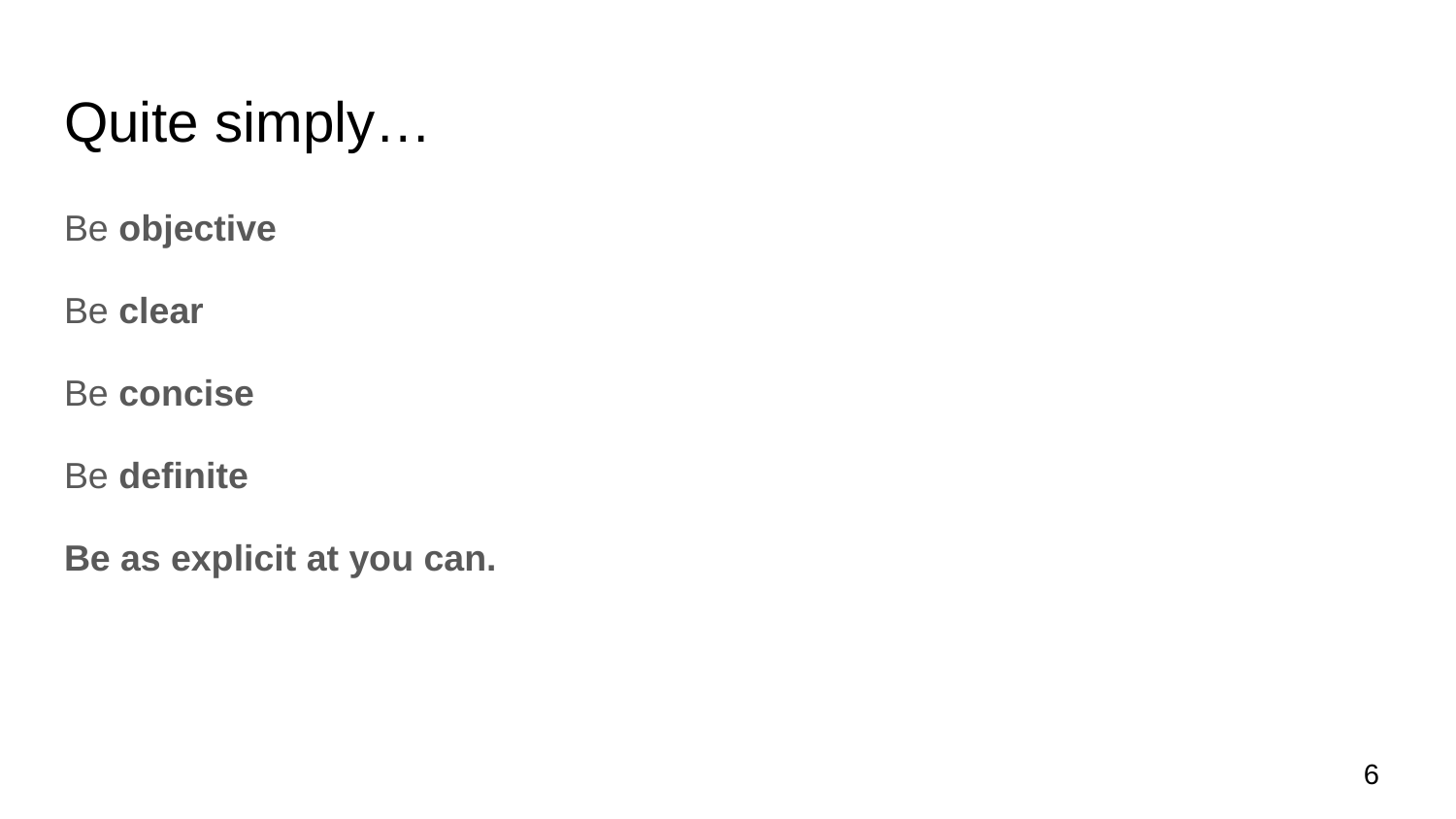

# Quite simply…
Be objective
Be clear
Be concise
Be definite
Be as explicit at you can.

6